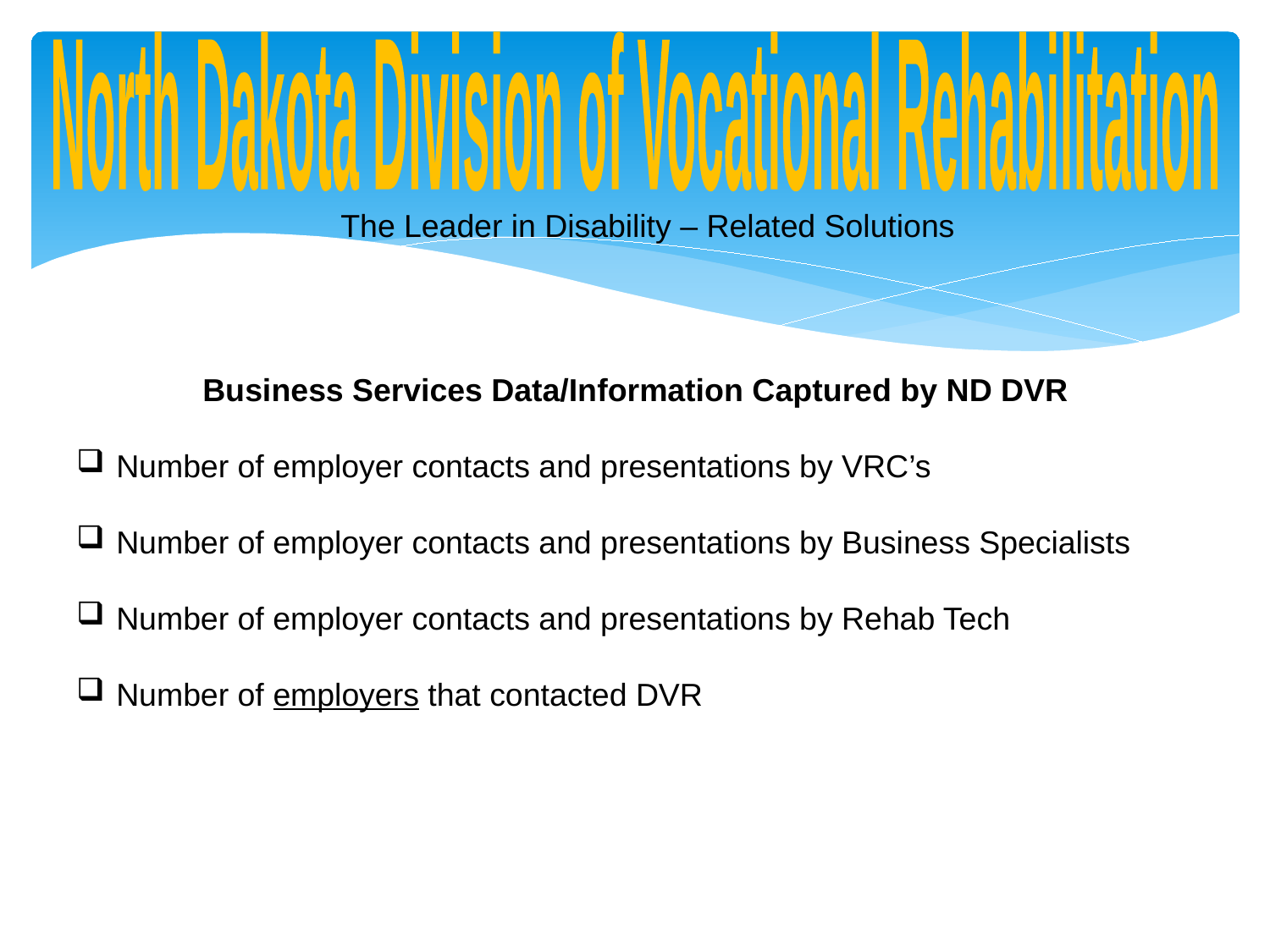

North Dakota Division of Vocational Rehabilitation
The Leader in Disability – Related Solutions
 Business Services Data/Information Captured by ND DVR

Number of employer contacts and presentations by VRC’s

Number of employer contacts and presentations by Business Specialists

Number of employer contacts and presentations by Rehab Tech

Number of employers that contacted DVR